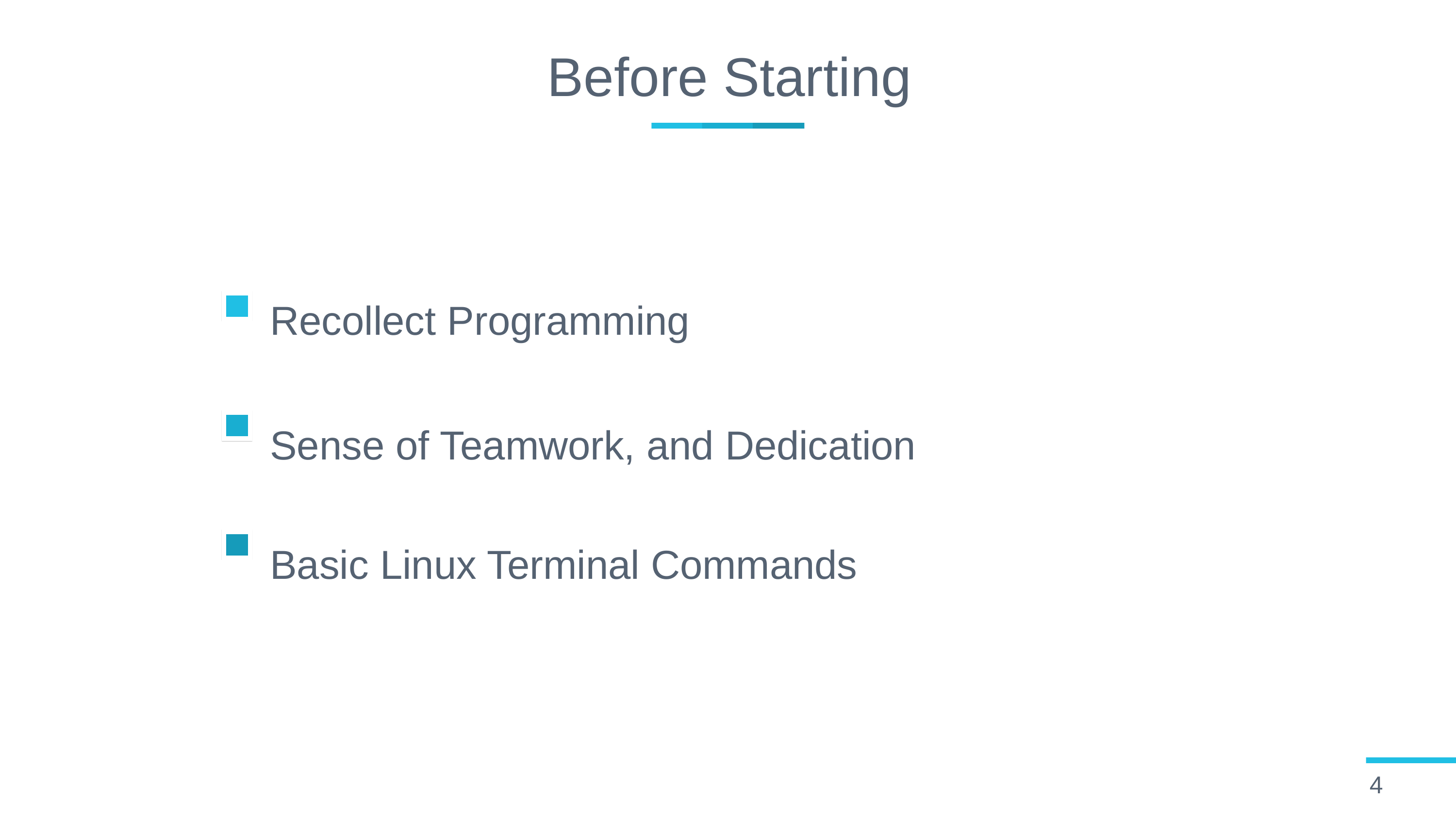

# Before Starting
Recollect Programming
Sense of Teamwork, and Dedication
Basic Linux Terminal Commands
4